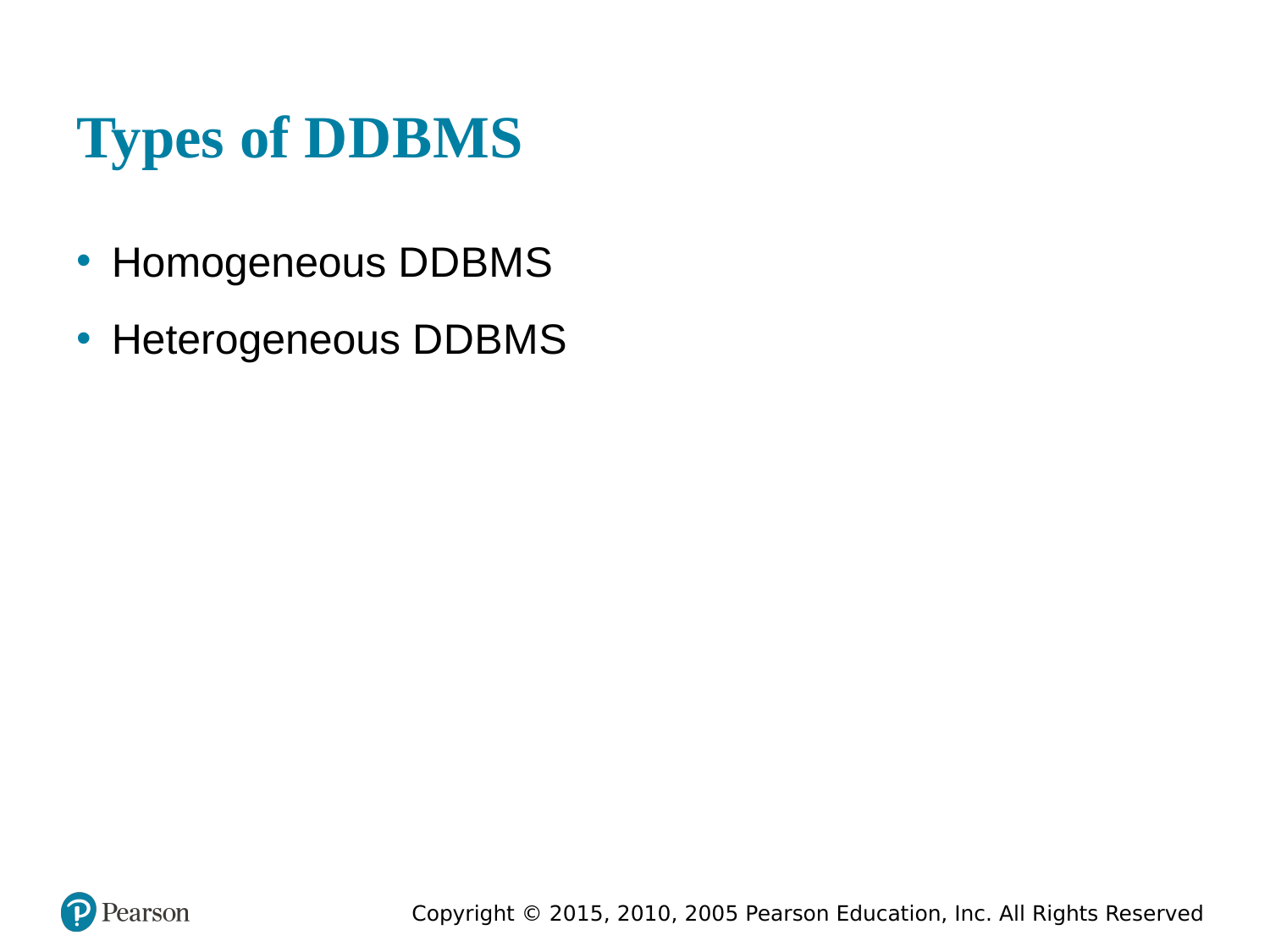

# Types of D D B M S
Homogeneous D D B M S
Heterogeneous D D B M S